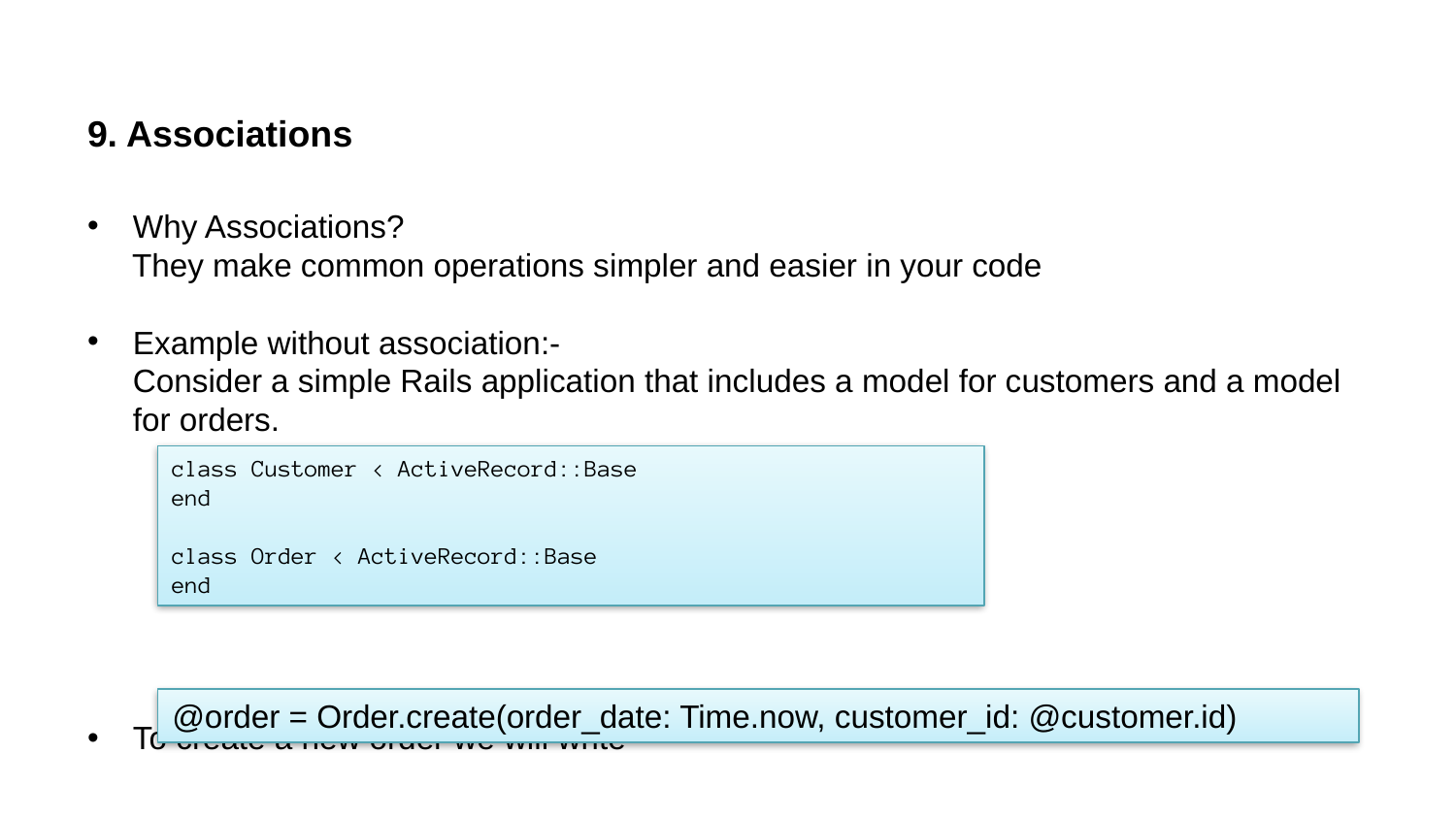

# 9. Associations
Why Associations?
     They make common operations simpler and easier in your code
Example without association:-
Consider a simple Rails application that includes a model for customers and a model for orders.

To create a new order we will write-
|  |
| --- |
class Customer < ActiveRecord::Base
end

class Order < ActiveRecord::Base
end
@order = Order.create(order_date: Time.now, customer_id: @customer.id)